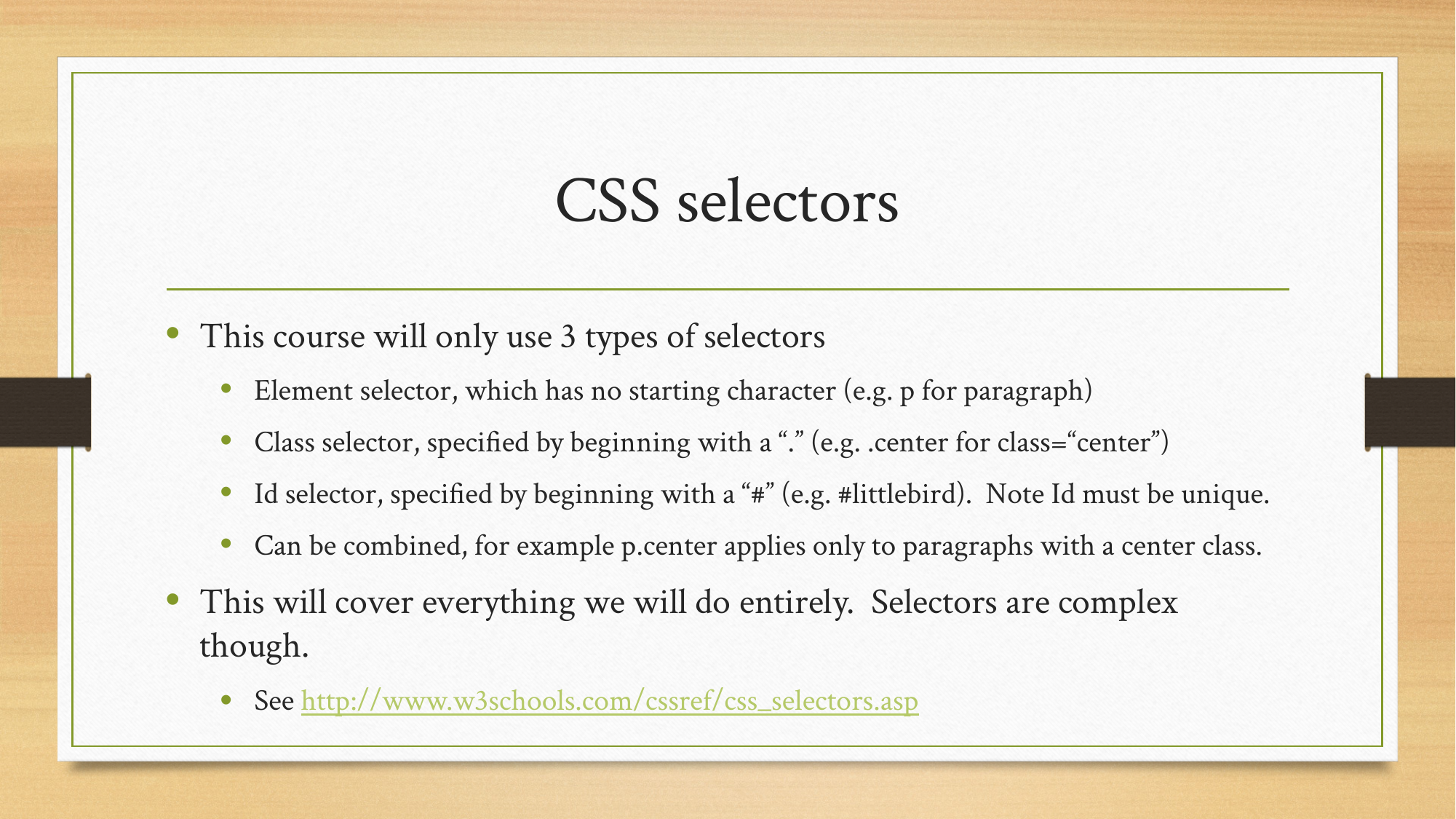

# CSS selectors
This course will only use 3 types of selectors
Element selector, which has no starting character (e.g. p for paragraph)
Class selector, specified by beginning with a “.” (e.g. .center for class=“center”)
Id selector, specified by beginning with a “#” (e.g. #littlebird).  Note Id must be unique.
Can be combined, for example p.center applies only to paragraphs with a center class.
This will cover everything we will do entirely.  Selectors are complex though.
See http://www.w3schools.com/cssref/css_selectors.asp